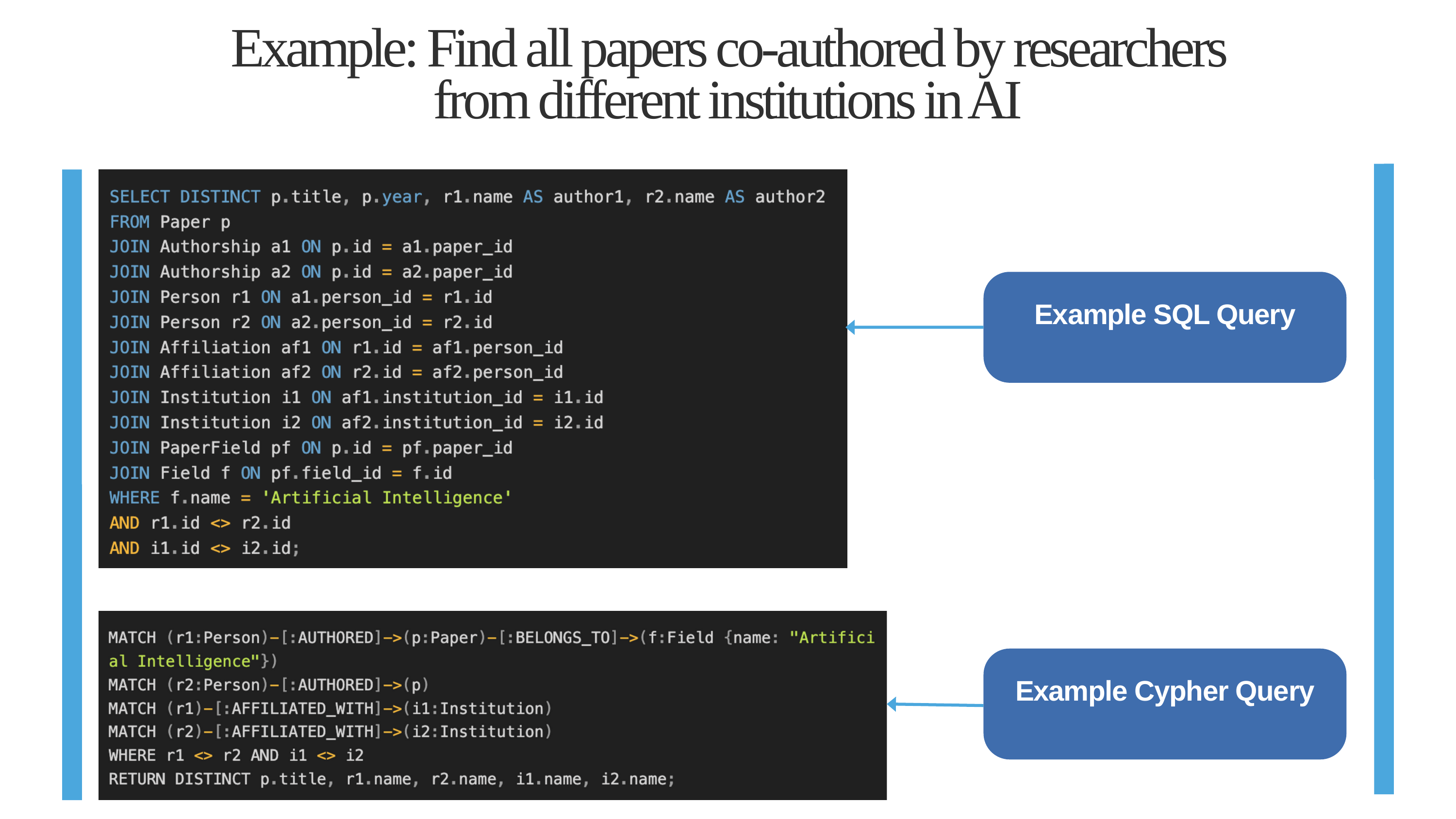

Example: Find all papers co-authored by researchers from different institutions in AI

Example SQL Query

Example Cypher Query